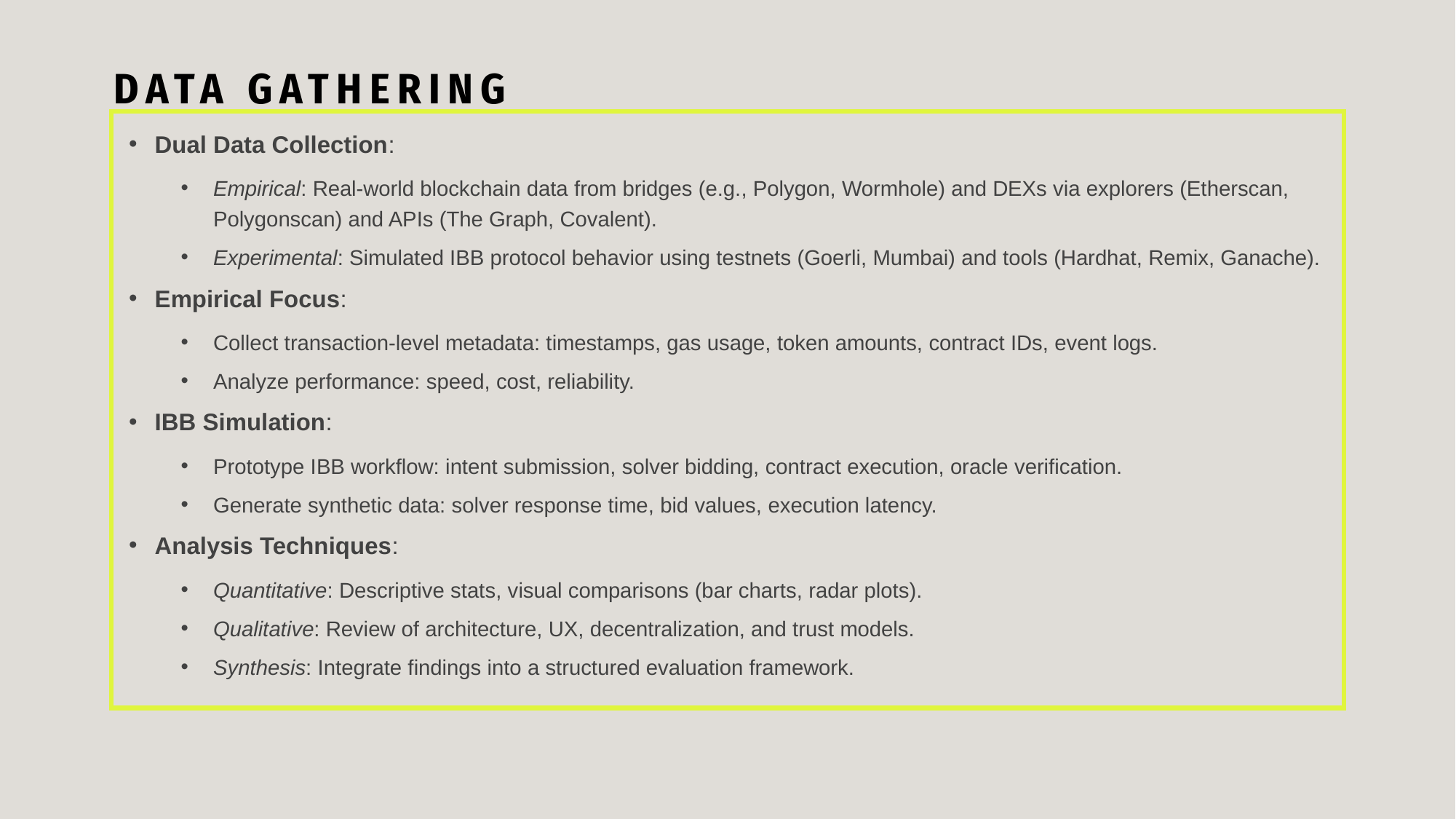

# Data gathering
Dual Data Collection:
Empirical: Real-world blockchain data from bridges (e.g., Polygon, Wormhole) and DEXs via explorers (Etherscan, Polygonscan) and APIs (The Graph, Covalent).
Experimental: Simulated IBB protocol behavior using testnets (Goerli, Mumbai) and tools (Hardhat, Remix, Ganache).
Empirical Focus:
Collect transaction-level metadata: timestamps, gas usage, token amounts, contract IDs, event logs.
Analyze performance: speed, cost, reliability.
IBB Simulation:
Prototype IBB workflow: intent submission, solver bidding, contract execution, oracle verification.
Generate synthetic data: solver response time, bid values, execution latency.
Analysis Techniques:
Quantitative: Descriptive stats, visual comparisons (bar charts, radar plots).
Qualitative: Review of architecture, UX, decentralization, and trust models.
Synthesis: Integrate findings into a structured evaluation framework.